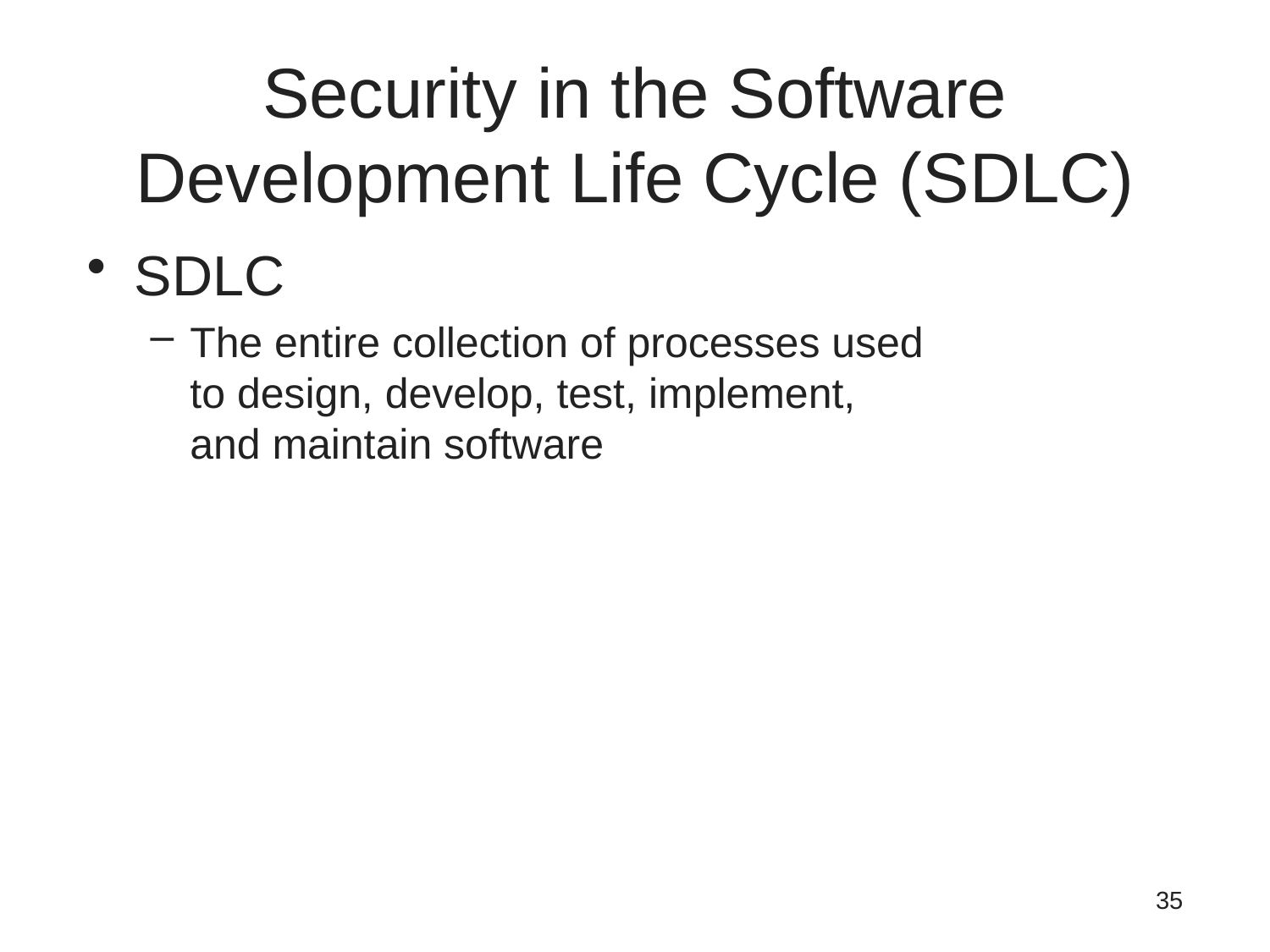

# Security in the Software Development Life Cycle (SDLC)
SDLC
The entire collection of processes used
to design, develop, test, implement,
and maintain software
35